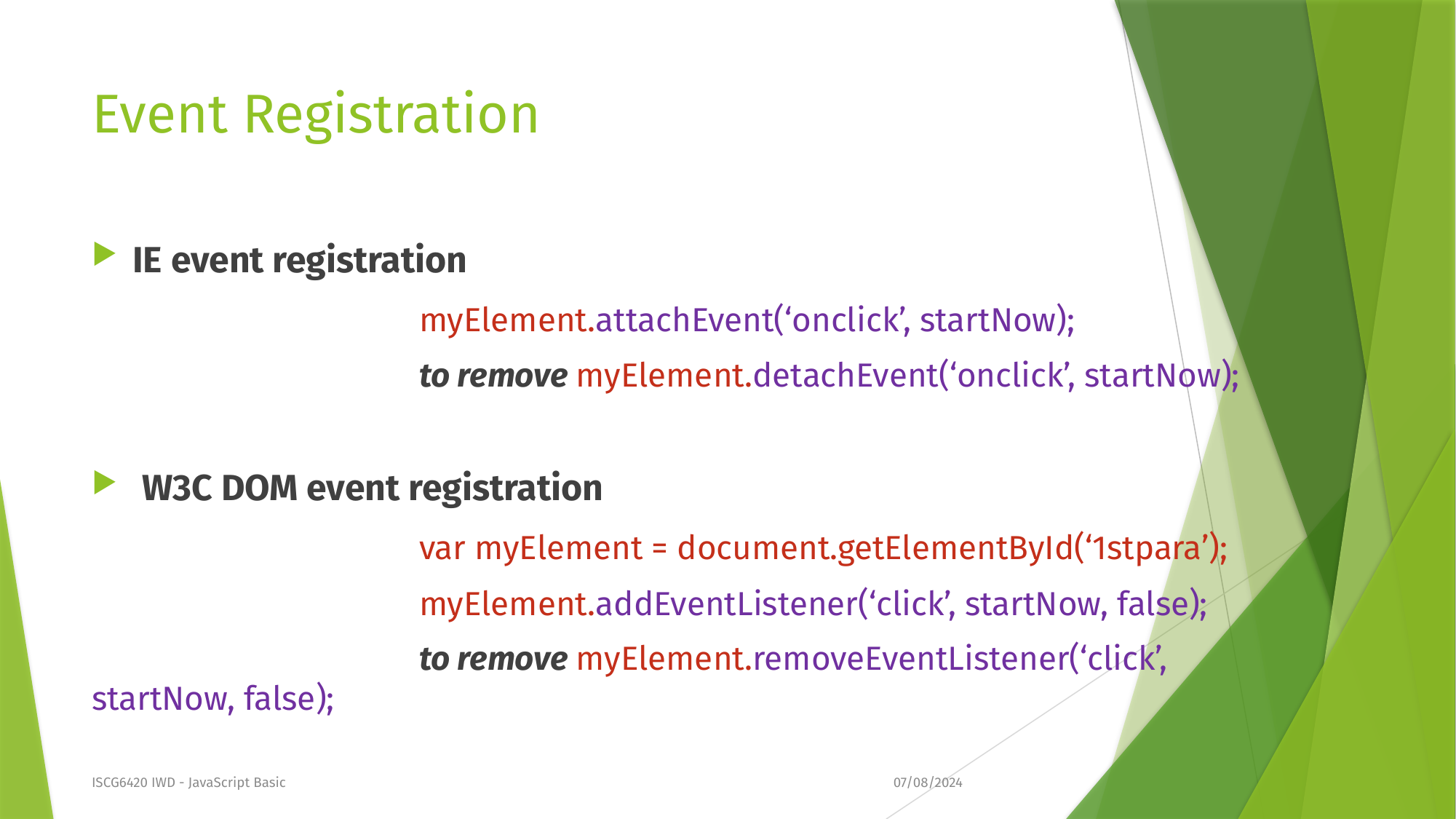

# Event Registration
IE event registration
			myElement.attachEvent(‘onclick’, startNow);
			to remove myElement.detachEvent(‘onclick’, startNow);

 W3C DOM event registration
			var myElement = document.getElementById(‘1stpara’);
			myElement.addEventListener(‘click’, startNow, false);
			to remove myElement.removeEventListener(‘click’, startNow, false);
ISCG6420 IWD - JavaScript Basic
07/08/2024